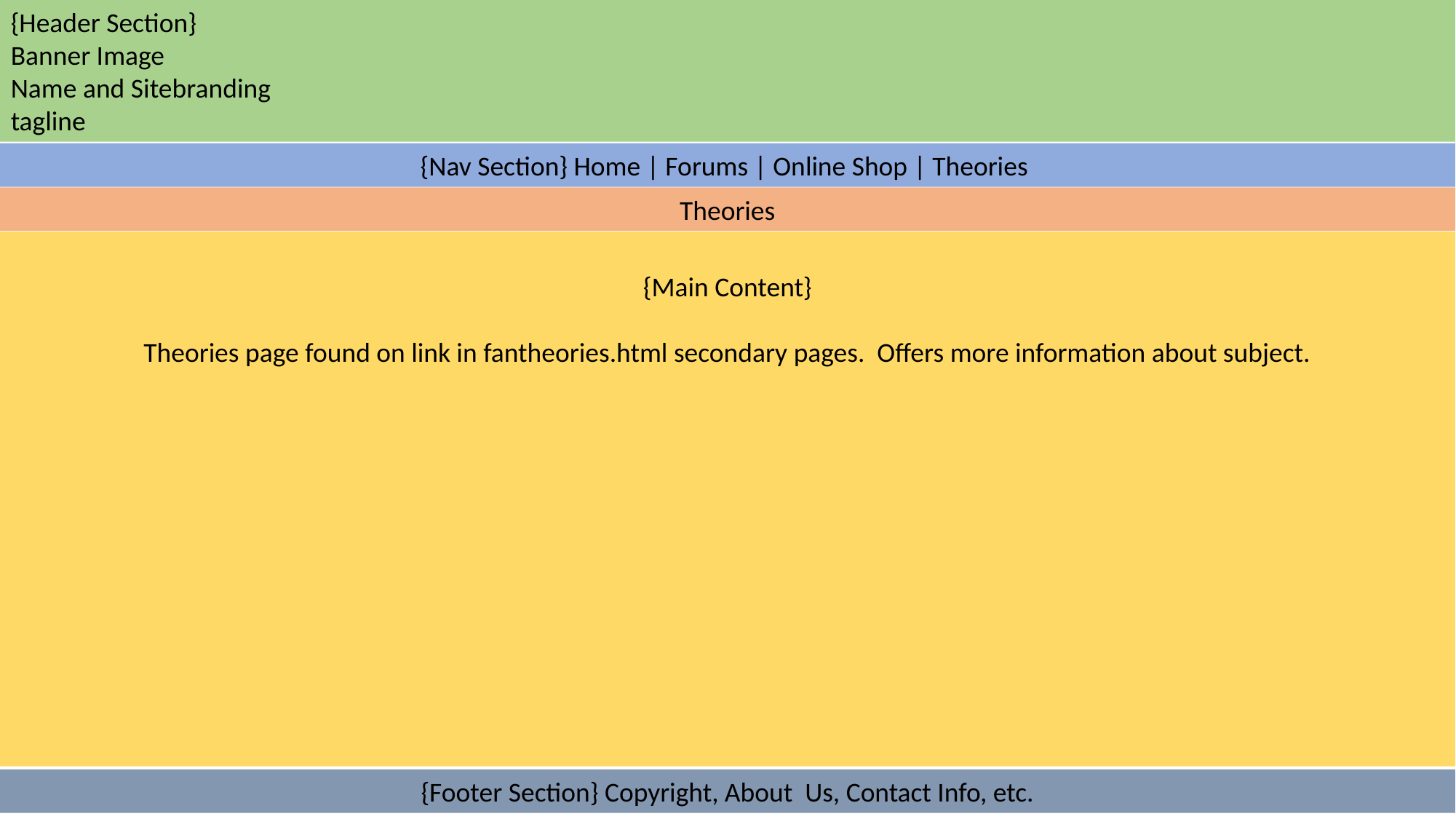

{Header Section}
Banner Image
Name and Sitebranding
tagline
{Nav Section} Home | Forums | Online Shop | Theories
Theories

{Main Content}

Theories page found on link in fantheories.html secondary pages.  Offers more information about subject.

{Footer Section} Copyright, About  Us, Contact Info, etc.